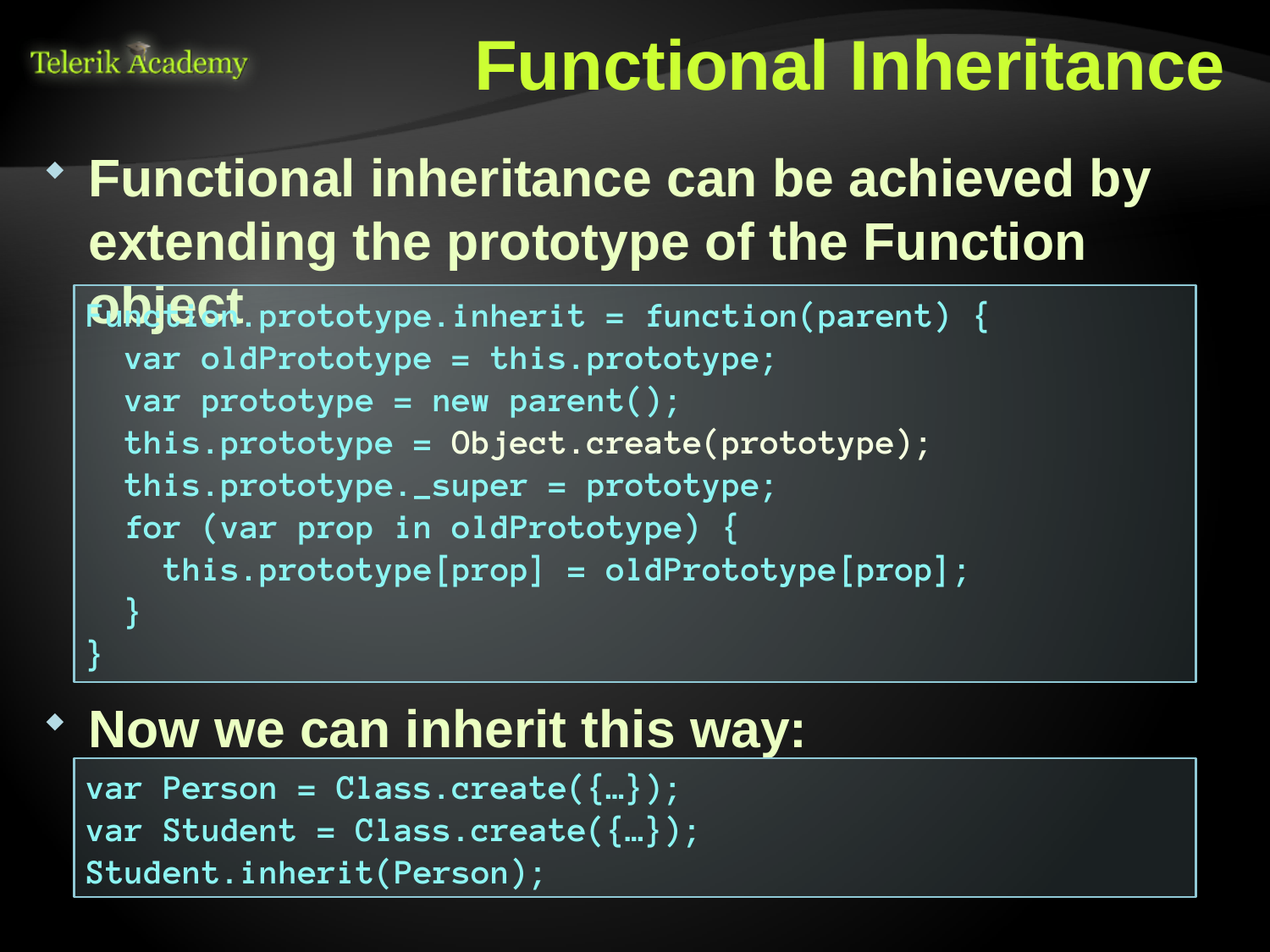

# Functional Inheritance
Functional inheritance can be achieved by extending the prototype of the Function object
Function.prototype.inherit = function(parent) {
  var oldPrototype = this.prototype;
  var prototype = new parent();
  this.prototype = Object.create(prototype);
  this.prototype._super = prototype;
  for (var prop in oldPrototype) {
    this.prototype[prop] = oldPrototype[prop];
  }
}
Now we can inherit this way:
var Person = Class.create({…});
var Student = Class.create({…});
Student.inherit(Person);